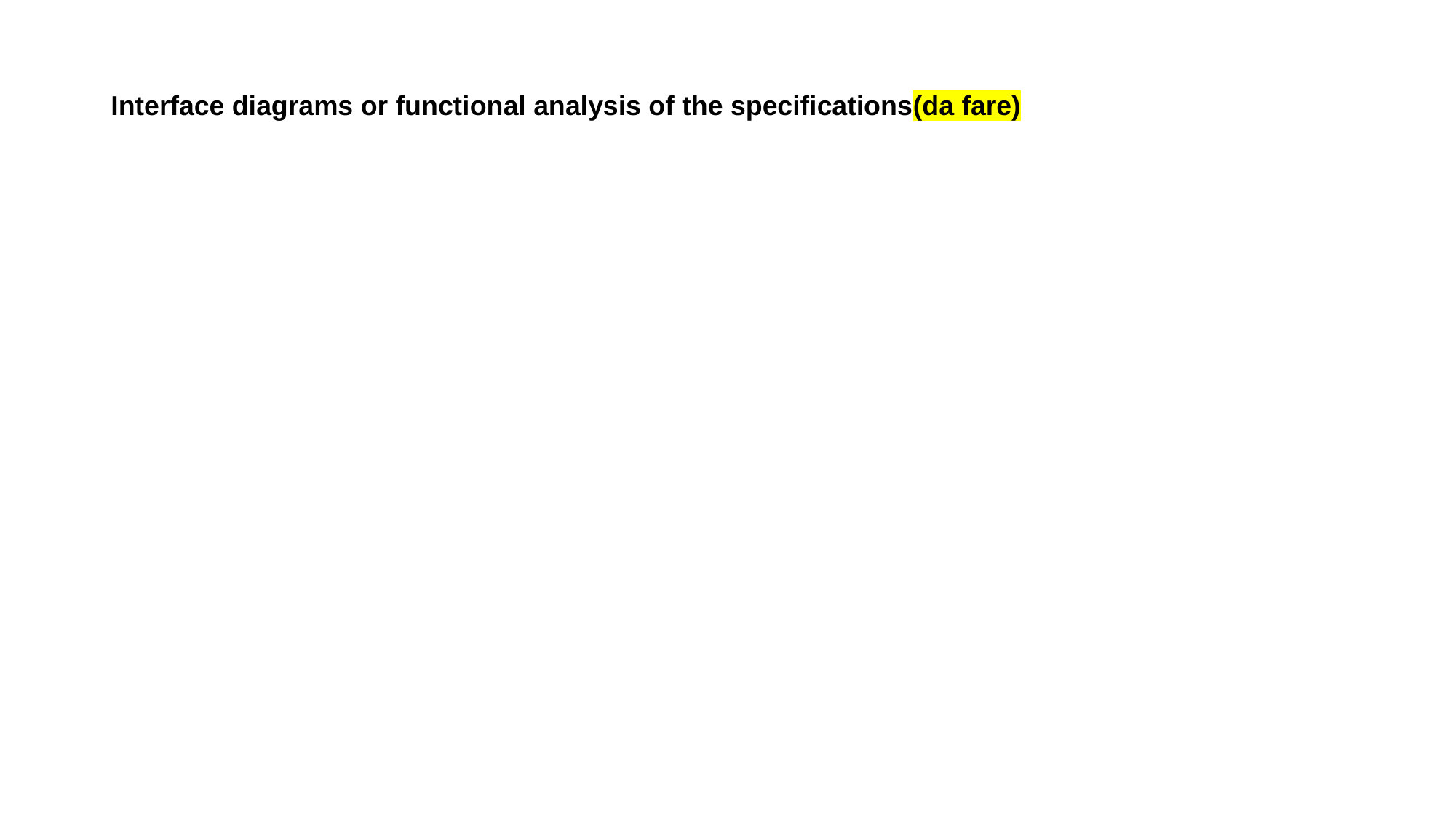

# Interface diagrams or functional analysis of the specifications(da fare)